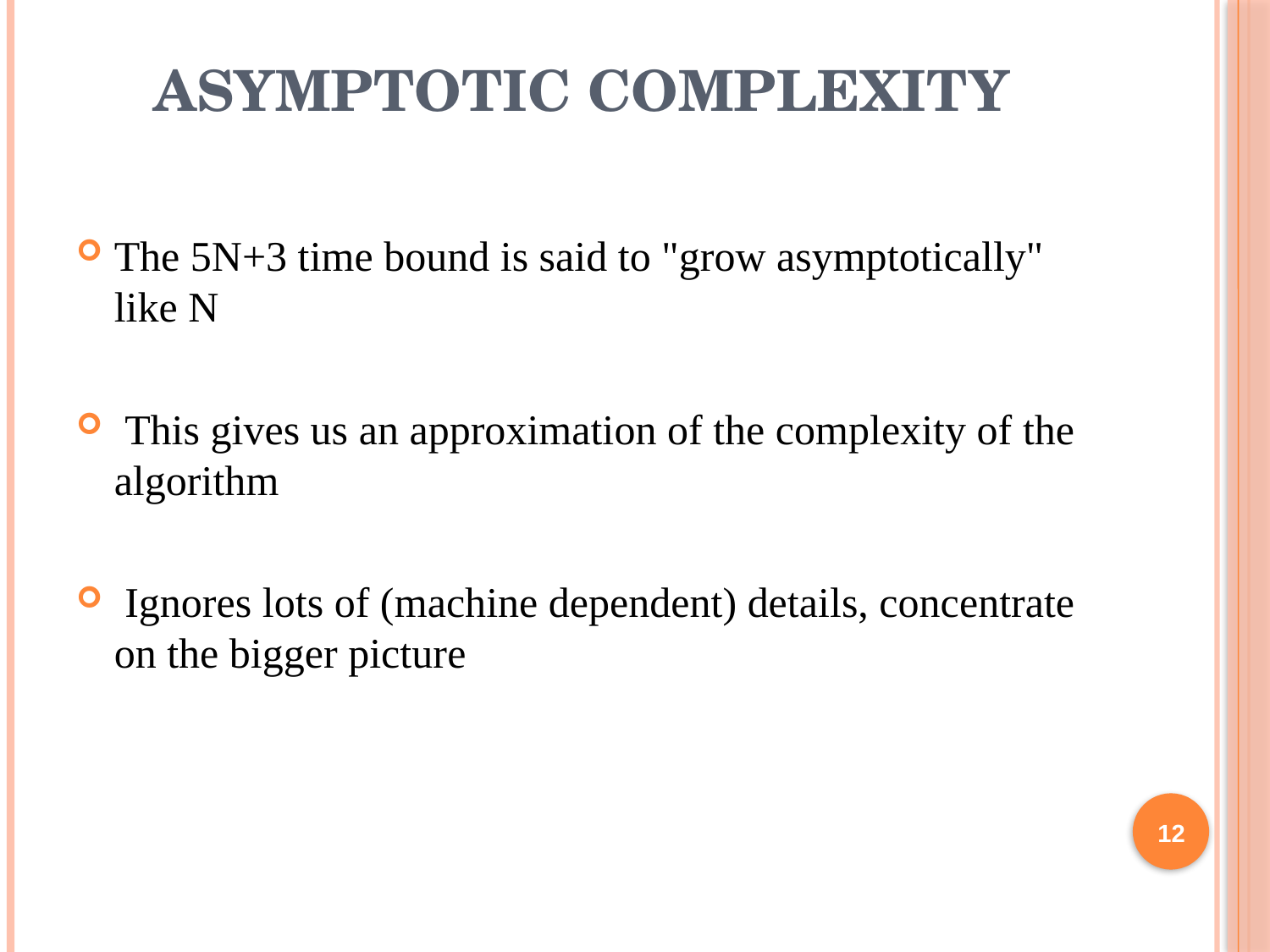

# Asymptotic Complexity
The 5N+3 time bound is said to "grow asymptotically" like N

 This gives us an approximation of the complexity of the algorithm

 Ignores lots of (machine dependent) details, concentrate on the bigger picture

12